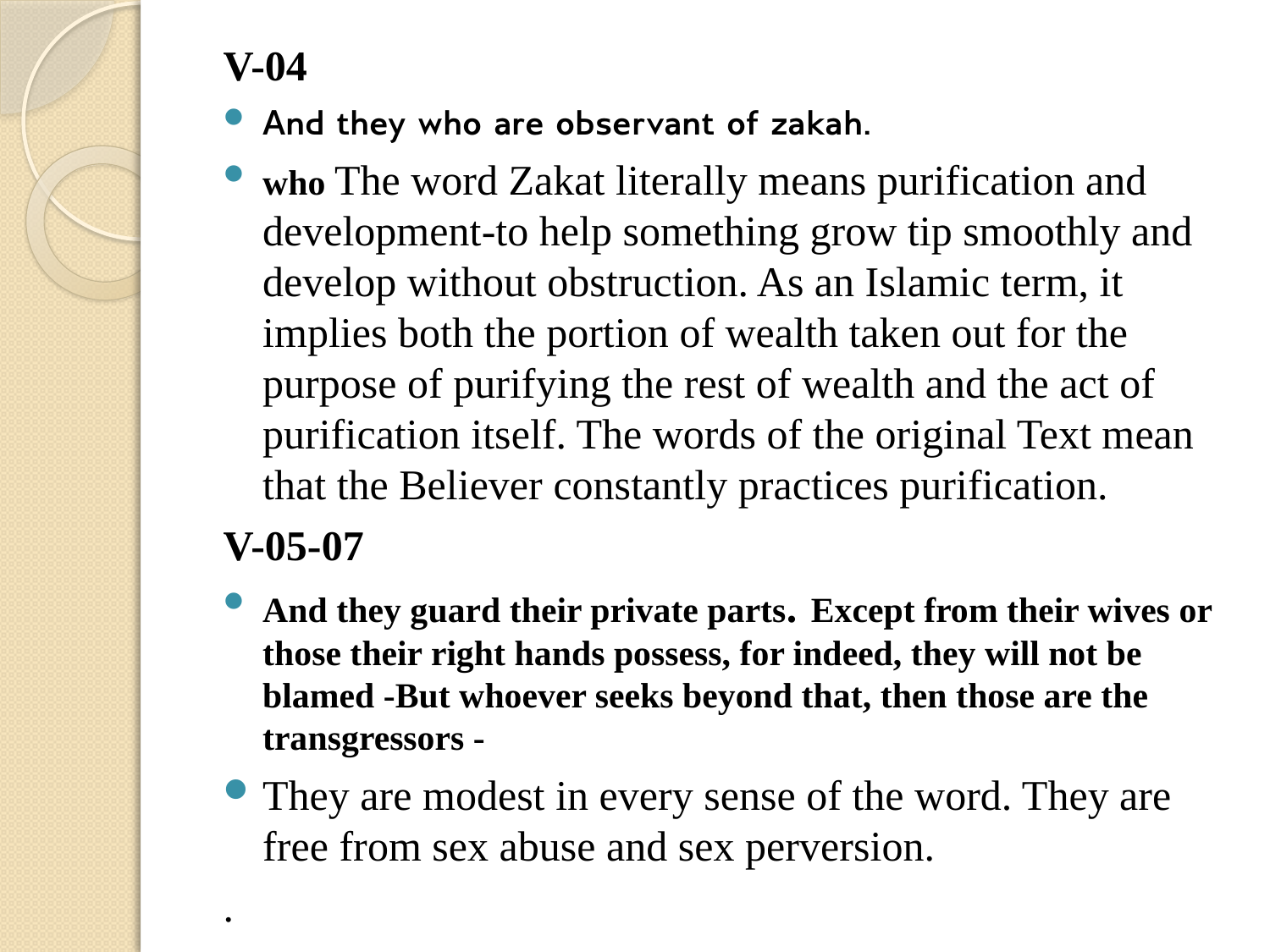

V-04
And they who are observant of zakah.
who The word Zakat literally means purification and development-to help something grow tip smoothly and develop without obstruction. As an Islamic term, it implies both the portion of wealth taken out for the purpose of purifying the rest of wealth and the act of purification itself. The words of the original Text mean that the Believer constantly practices purification.
V-05-07
And they guard their private parts. Except from their wives or those their right hands possess, for indeed, they will not be blamed -But whoever seeks beyond that, then those are the transgressors -
They are modest in every sense of the word. They are free from sex abuse and sex perversion.
.